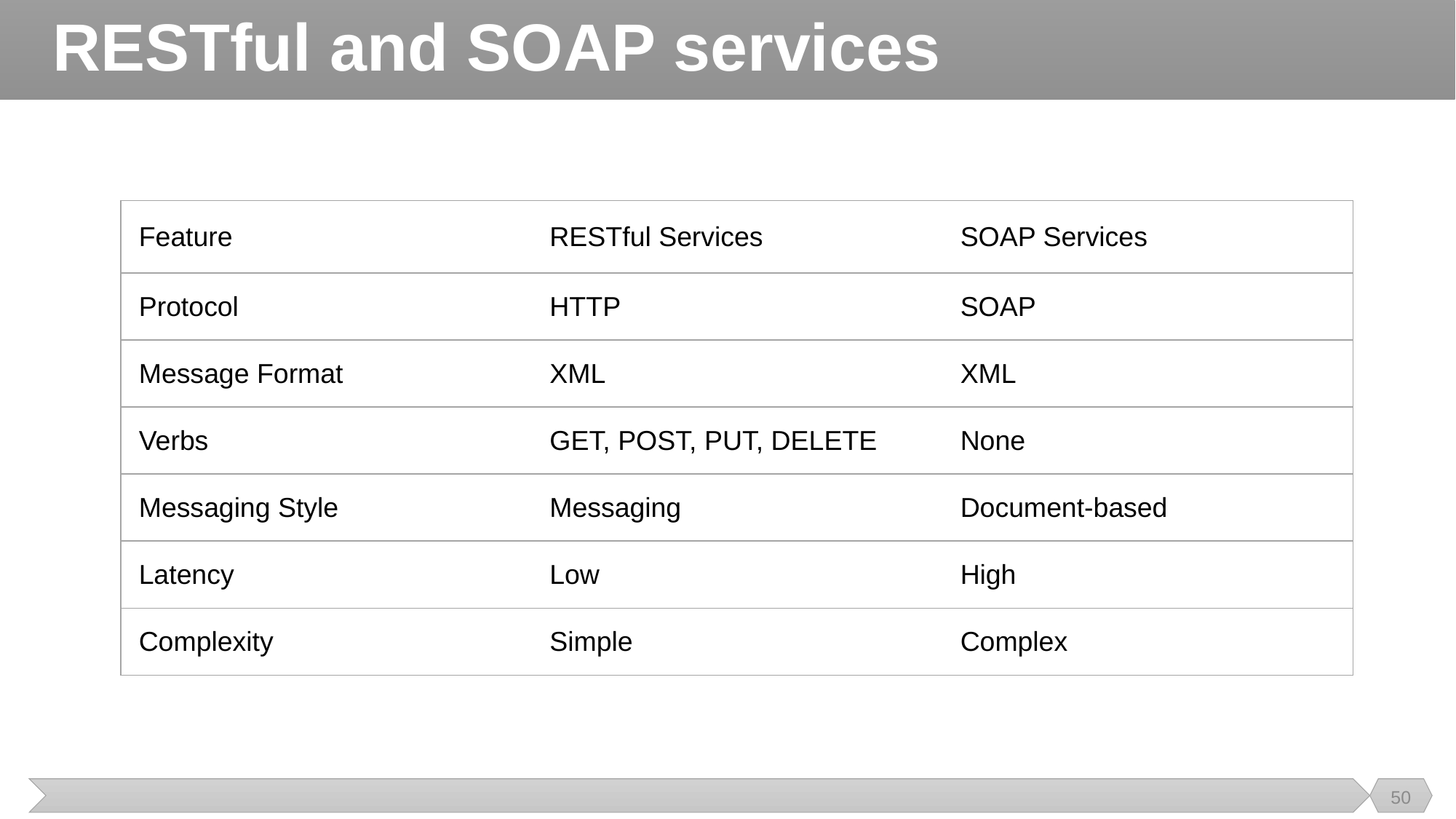

# RESTful and SOAP services
| Feature | RESTful Services | SOAP Services |
| --- | --- | --- |
| Protocol | HTTP | SOAP |
| Message Format | XML | XML |
| Verbs | GET, POST, PUT, DELETE | None |
| Messaging Style | Messaging | Document-based |
| Latency | Low | High |
| Complexity | Simple | Complex |
50